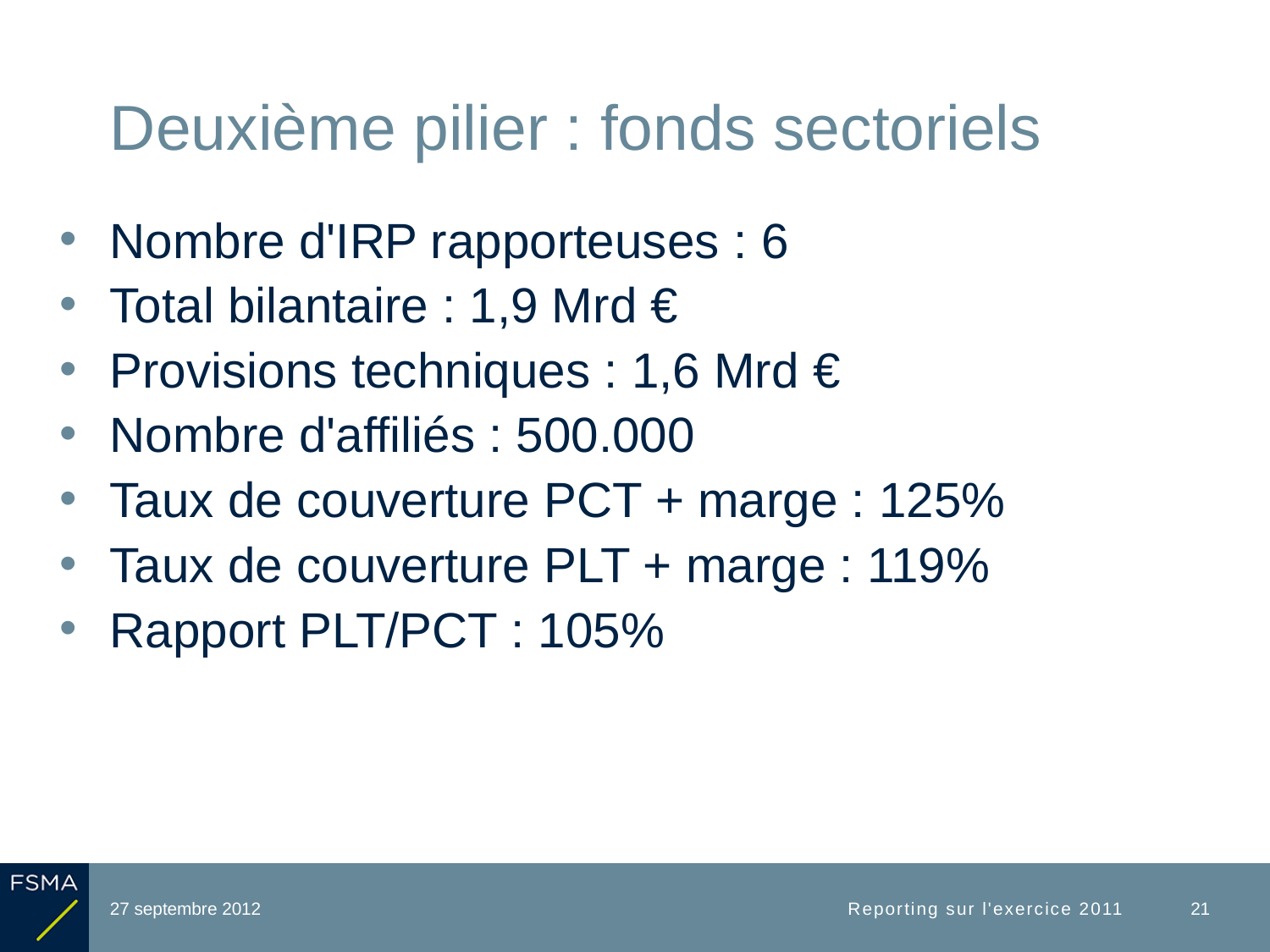

# Deuxième pilier : fonds sectoriels
Nombre d'IRP rapporteuses : 6
Total bilantaire : 1,9 Mrd €
Provisions techniques : 1,6 Mrd €
Nombre d'affiliés : 500.000
Taux de couverture PCT + marge : 125%
Taux de couverture PLT + marge : 119%
Rapport PLT/PCT : 105%

27 septembre 2012
Reporting sur l'exercice 2011
21